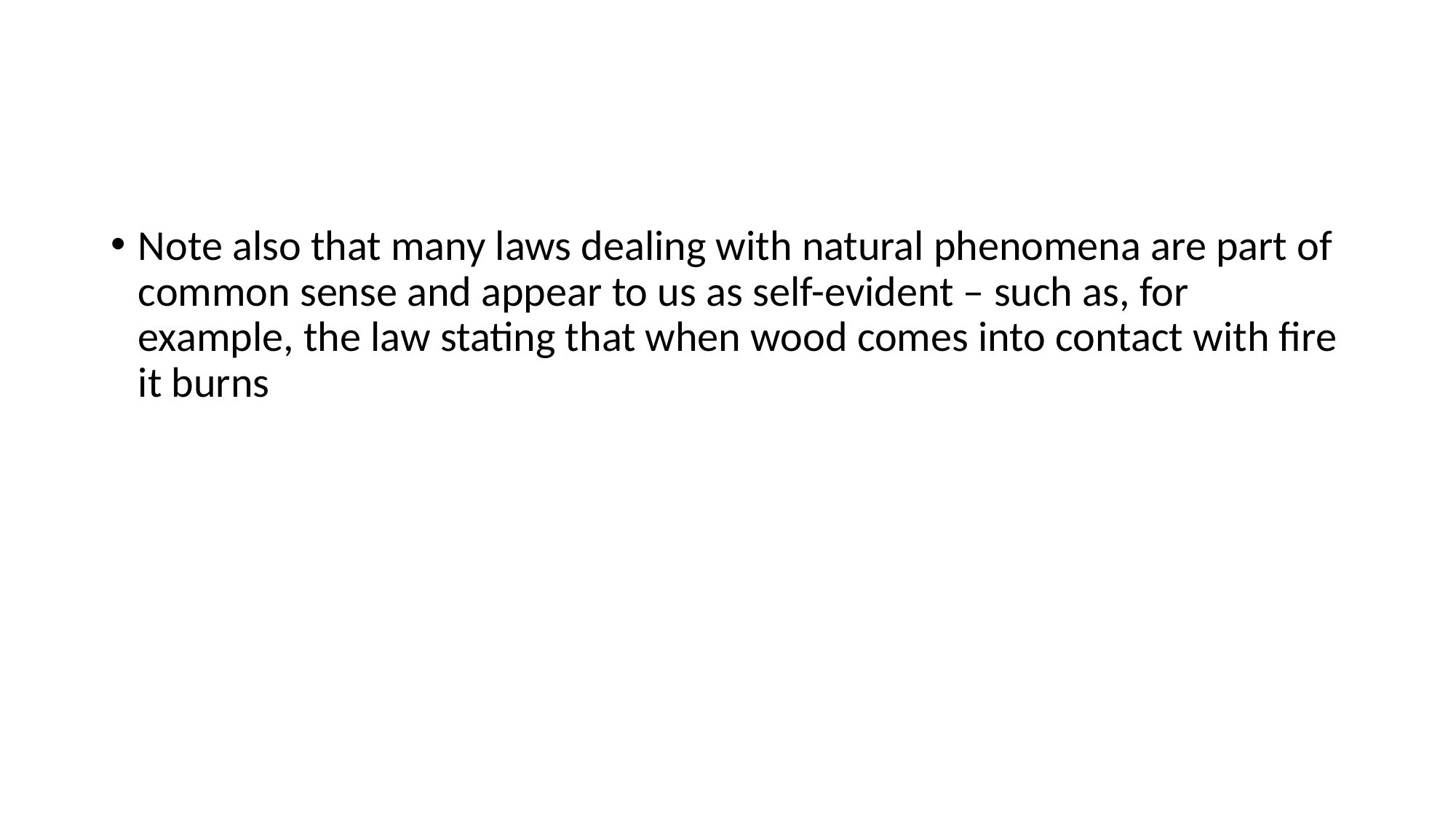

#
Note also that many laws dealing with natural phenomena are part of common sense and appear to us as self-evident – such as, for example, the law stating that when wood comes into contact with fire it burns